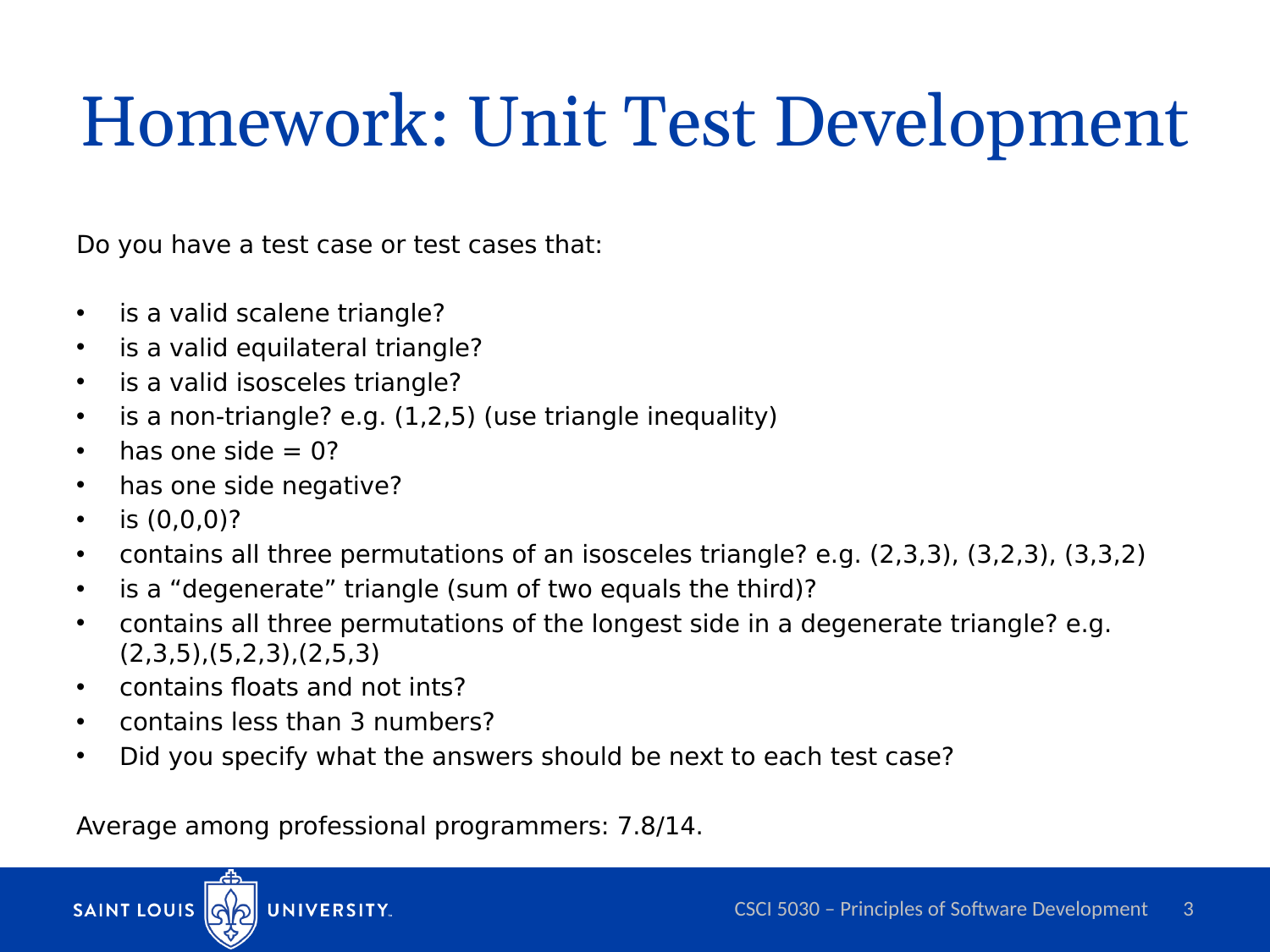

# Homework: Unit Test Development
Do you have a test case or test cases that:

is a valid scalene triangle?
is a valid equilateral triangle?
is a valid isosceles triangle?
is a non-triangle? e.g. (1,2,5) (use triangle inequality)
has one side = 0?
has one side negative?
is (0,0,0)?
contains all three permutations of an isosceles triangle? e.g. (2,3,3), (3,2,3), (3,3,2)
is a “degenerate” triangle (sum of two equals the third)?
contains all three permutations of the longest side in a degenerate triangle? e.g. (2,3,5),(5,2,3),(2,5,3)
contains floats and not ints?
contains less than 3 numbers?
Did you specify what the answers should be next to each test case?

Average among professional programmers: 7.8/14.
CSCI 5030 – Principles of Software Development
3